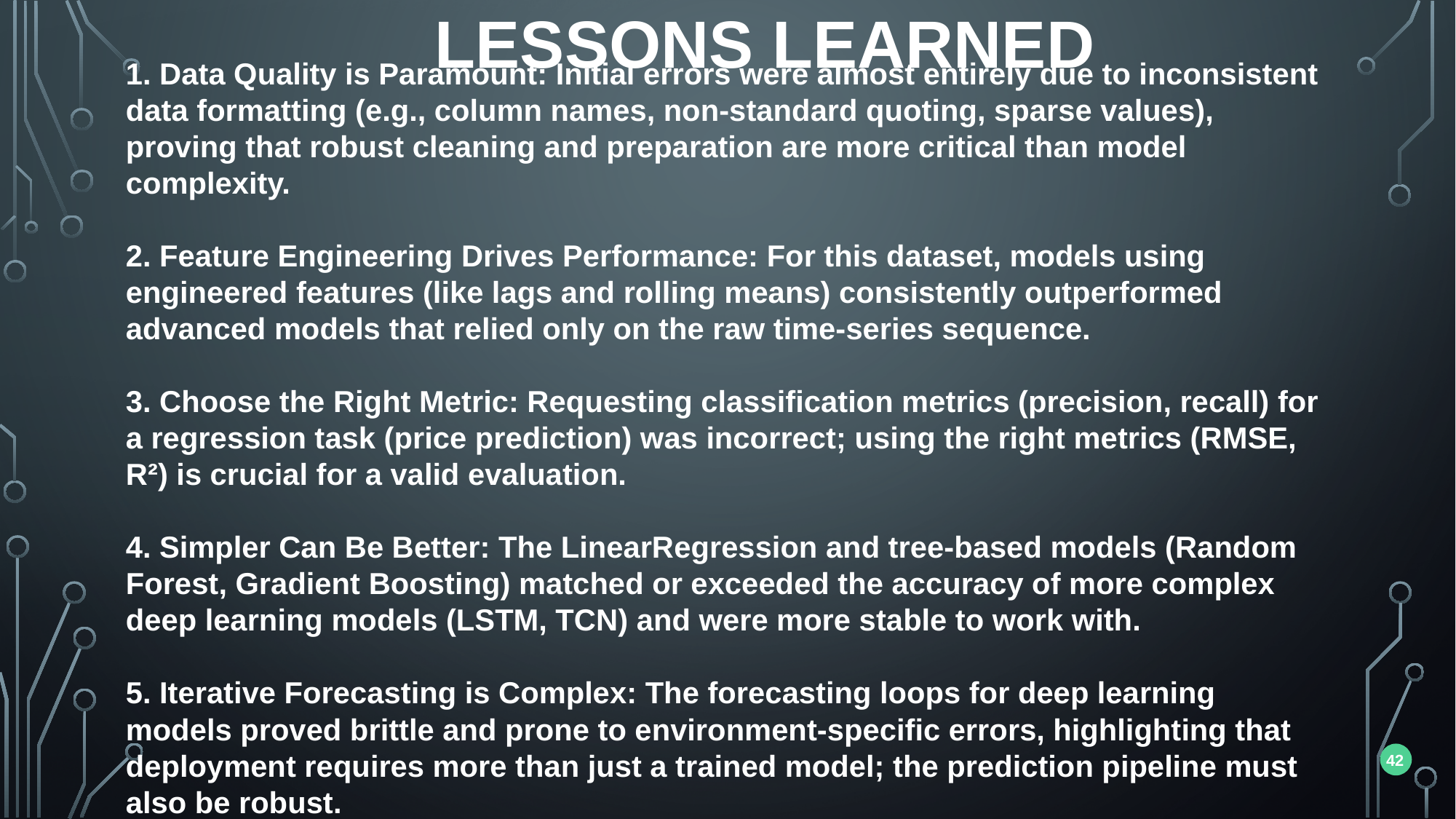

Lessons Learned

 Data Quality is Paramount: Initial errors were almost entirely due to inconsistent data formatting (e.g., column names, non-standard quoting, sparse values), proving that robust cleaning and preparation are more critical than model complexity.

 Feature Engineering Drives Performance: For this dataset, models using engineered features (like lags and rolling means) consistently outperformed advanced models that relied only on the raw time-series sequence.

 Choose the Right Metric: Requesting classification metrics (precision, recall) for a regression task (price prediction) was incorrect; using the right metrics (RMSE, R²) is crucial for a valid evaluation.

 Simpler Can Be Better: The LinearRegression and tree-based models (Random Forest, Gradient Boosting) matched or exceeded the accuracy of more complex deep learning models (LSTM, TCN) and were more stable to work with.

 Iterative Forecasting is Complex: The forecasting loops for deep learning models proved brittle and prone to environment-specific errors, highlighting that deployment requires more than just a trained model; the prediction pipeline must also be robust.

42